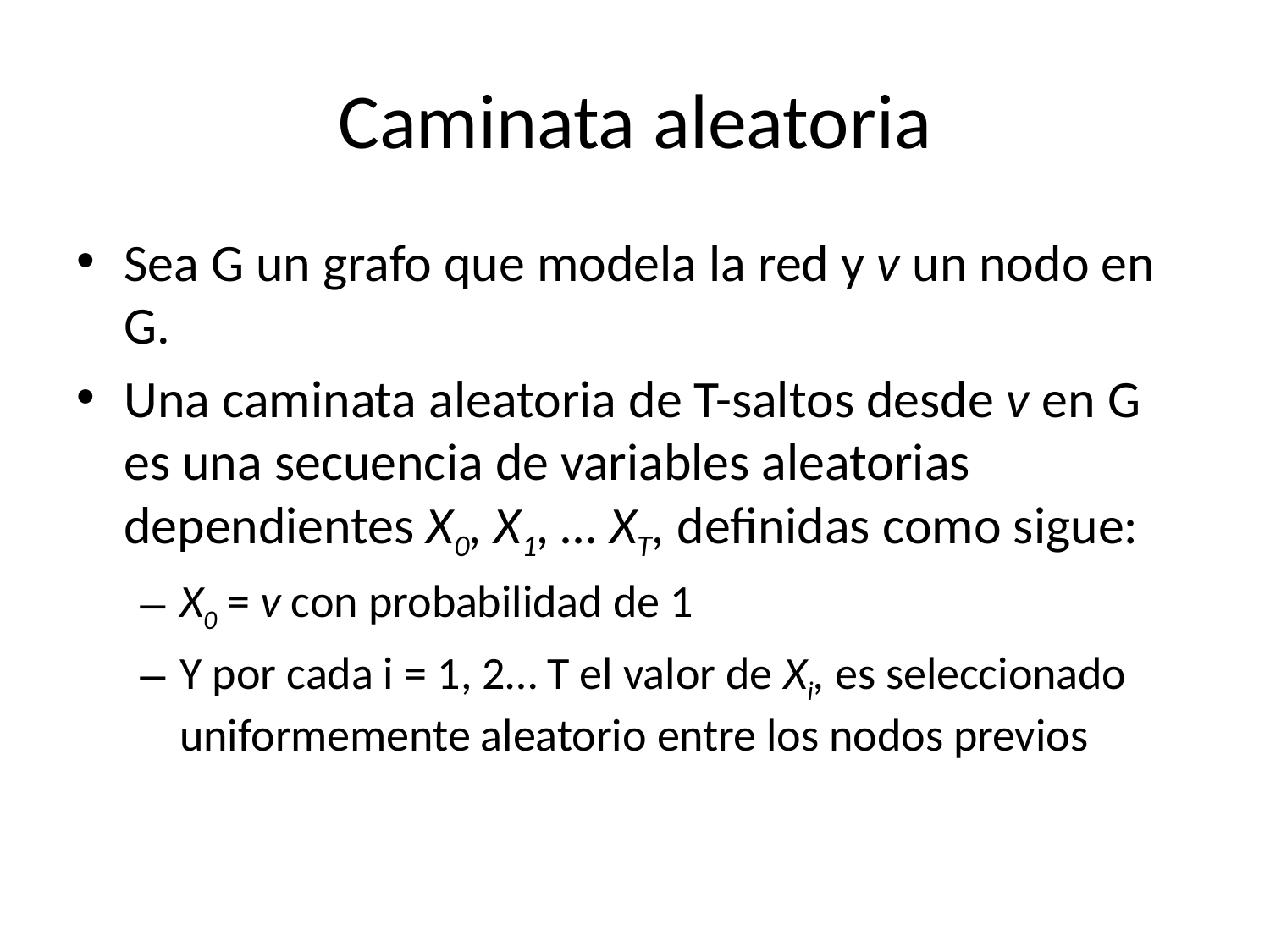

# Caminata aleatoria
Sea G un grafo que modela la red y v un nodo en G.
Una caminata aleatoria de T-saltos desde v en G es una secuencia de variables aleatorias dependientes X0, X1, … XT, definidas como sigue:
X0 = v con probabilidad de 1
Y por cada i = 1, 2… T el valor de Xi, es seleccionado uniformemente aleatorio entre los nodos previos